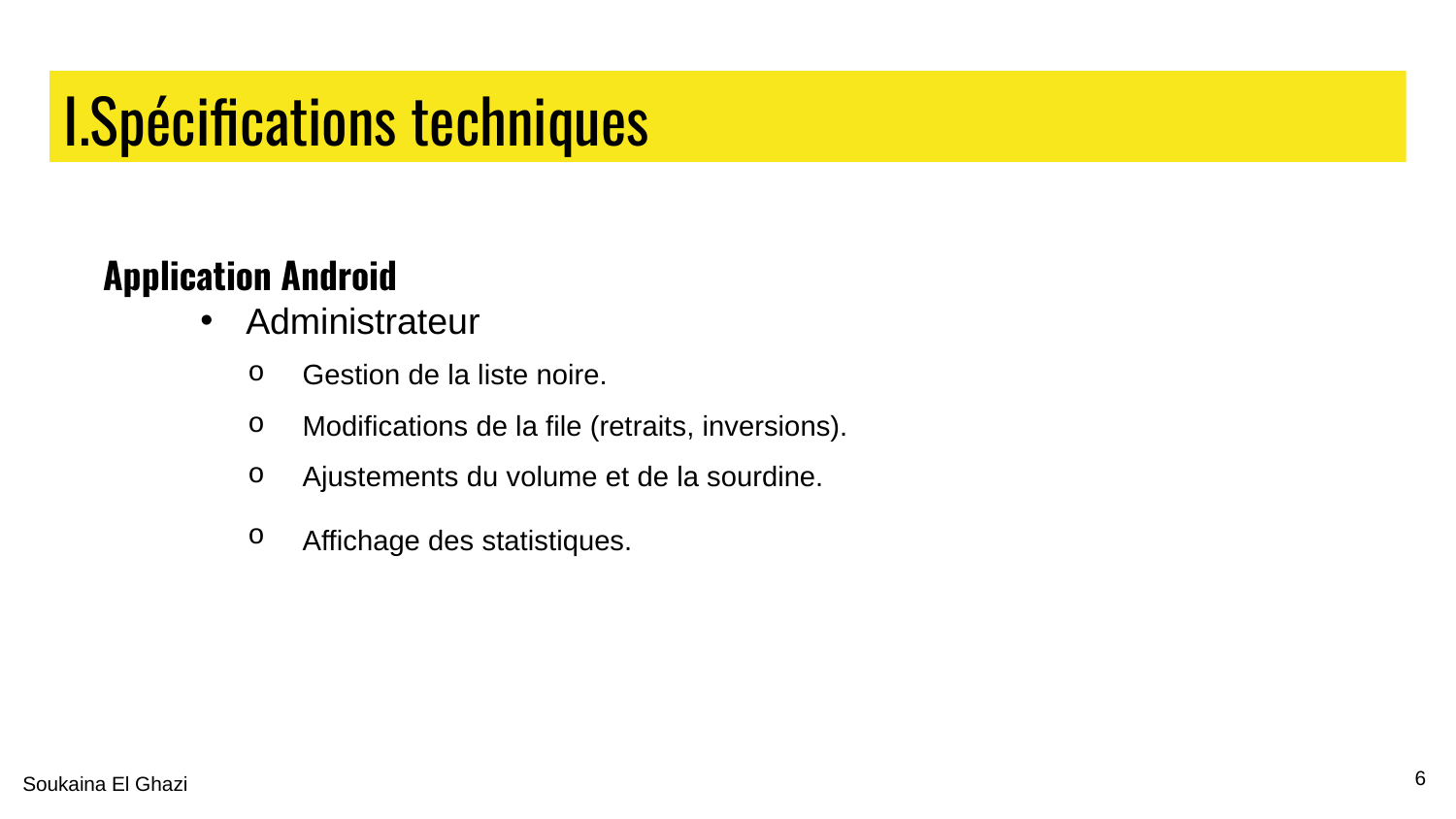

I.Spécifications techniques

    Application Android
Administrateur

Gestion de la liste noire.
Modifications de la file (retraits, inversions).
Ajustements du volume et de la sourdine.
Affichage des statistiques.

6
Soukaina El Ghazi